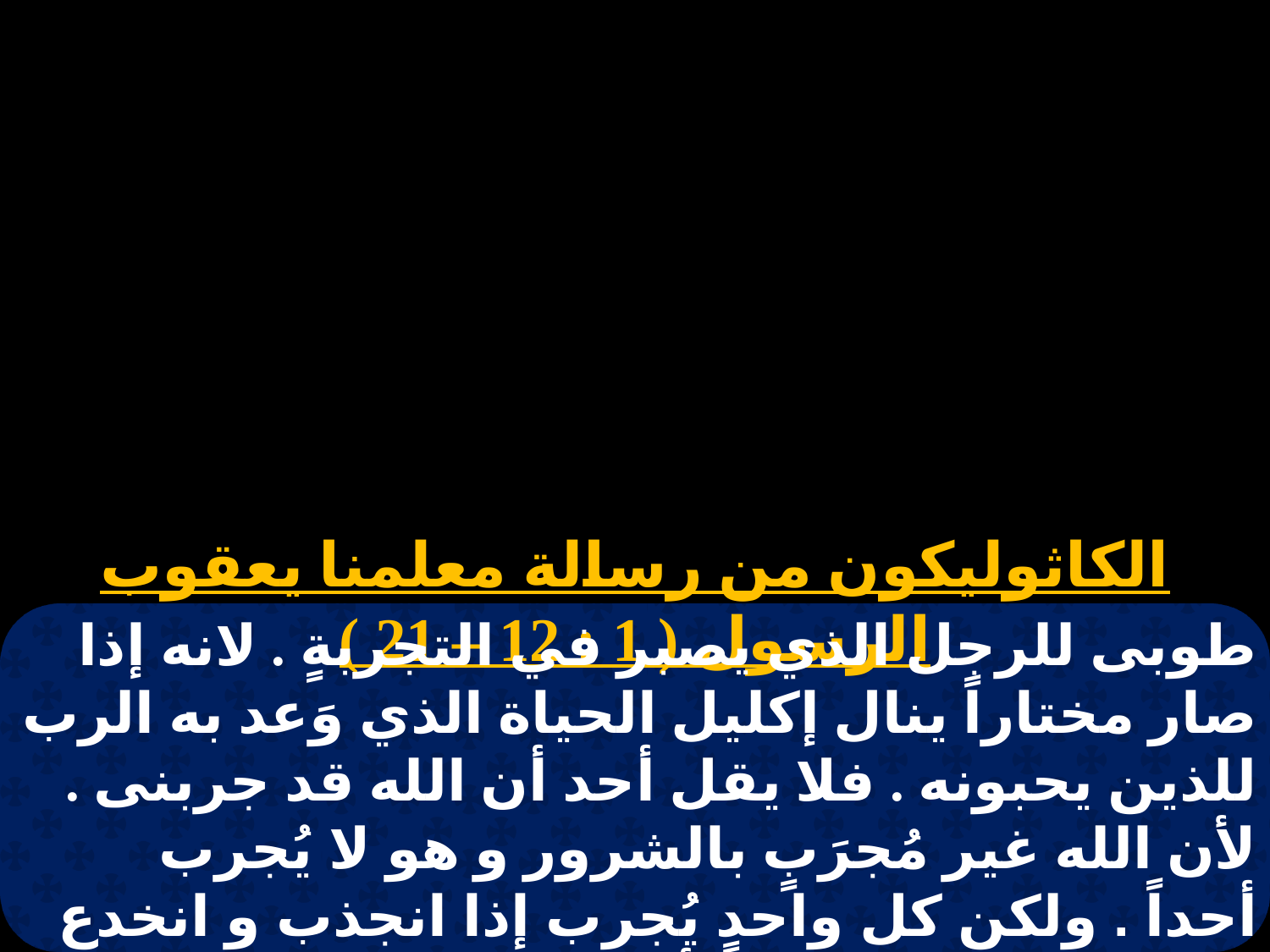

الكاثوليكون من رسالة معلمنا يعقوب الرسول ( 1 : 12 – 21 )
طوبى للرجل الذي يصبر في التجربةٍ . لانه إذا صار مختاراً ينال إكليل الحياة الذي وَعد به الرب للذين يحبونه . فلا يقل أحد أن الله قد جربنى . لأن الله غير مُجرَبٍ بالشرور و هو لا يُجرب أحداً . ولكن كل واحدٍ يُجرب إذا انجذب و انخدع من شهوة نفسهِ . ثم أن الشهوة إذا حبلت فأنها تلد خطية . وأما الخطية إذا كملت فأنها تلد الموتَ .